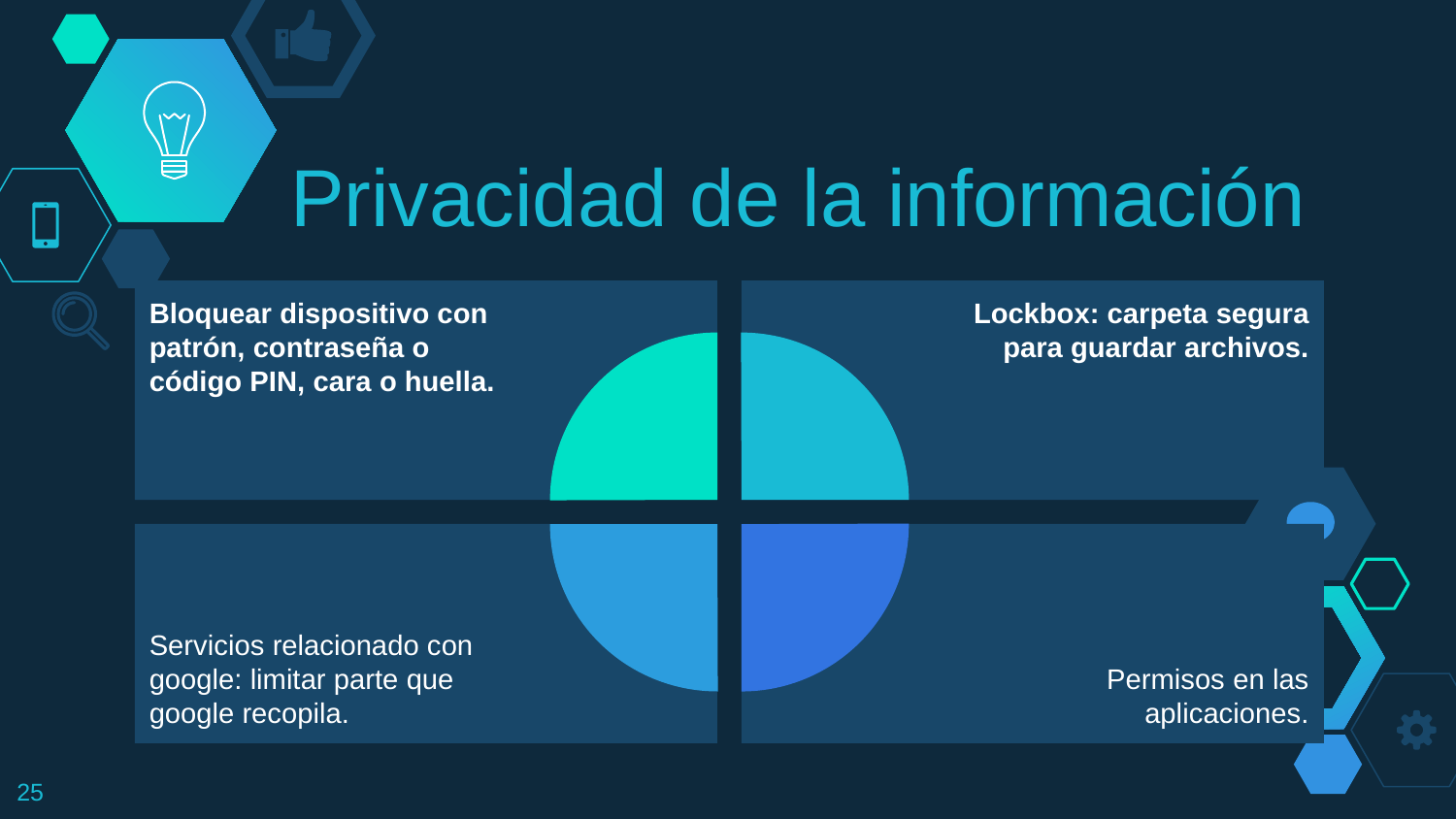

# Privacidad de la información
Bloquear dispositivo con patrón, contraseña o código PIN, cara o huella.
Lockbox: carpeta segura para guardar archivos.

Servicios relacionado con google: limitar parte que google recopila.
Permisos en las aplicaciones.
25